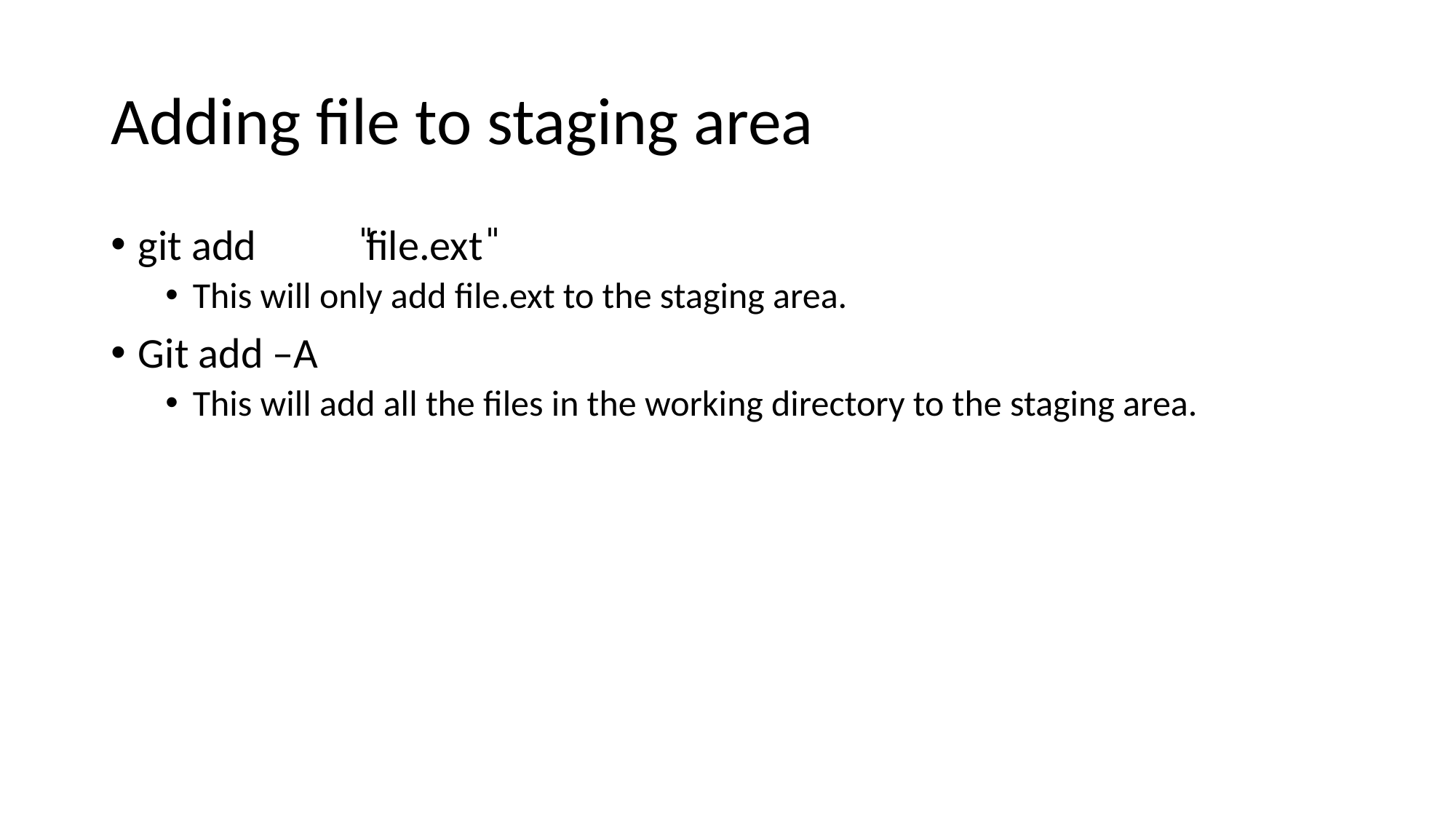

# Adding file to staging area
git add	 ̎file.ext ̎
This will only add file.ext to the staging area.
Git add –A
This will add all the files in the working directory to the staging area.